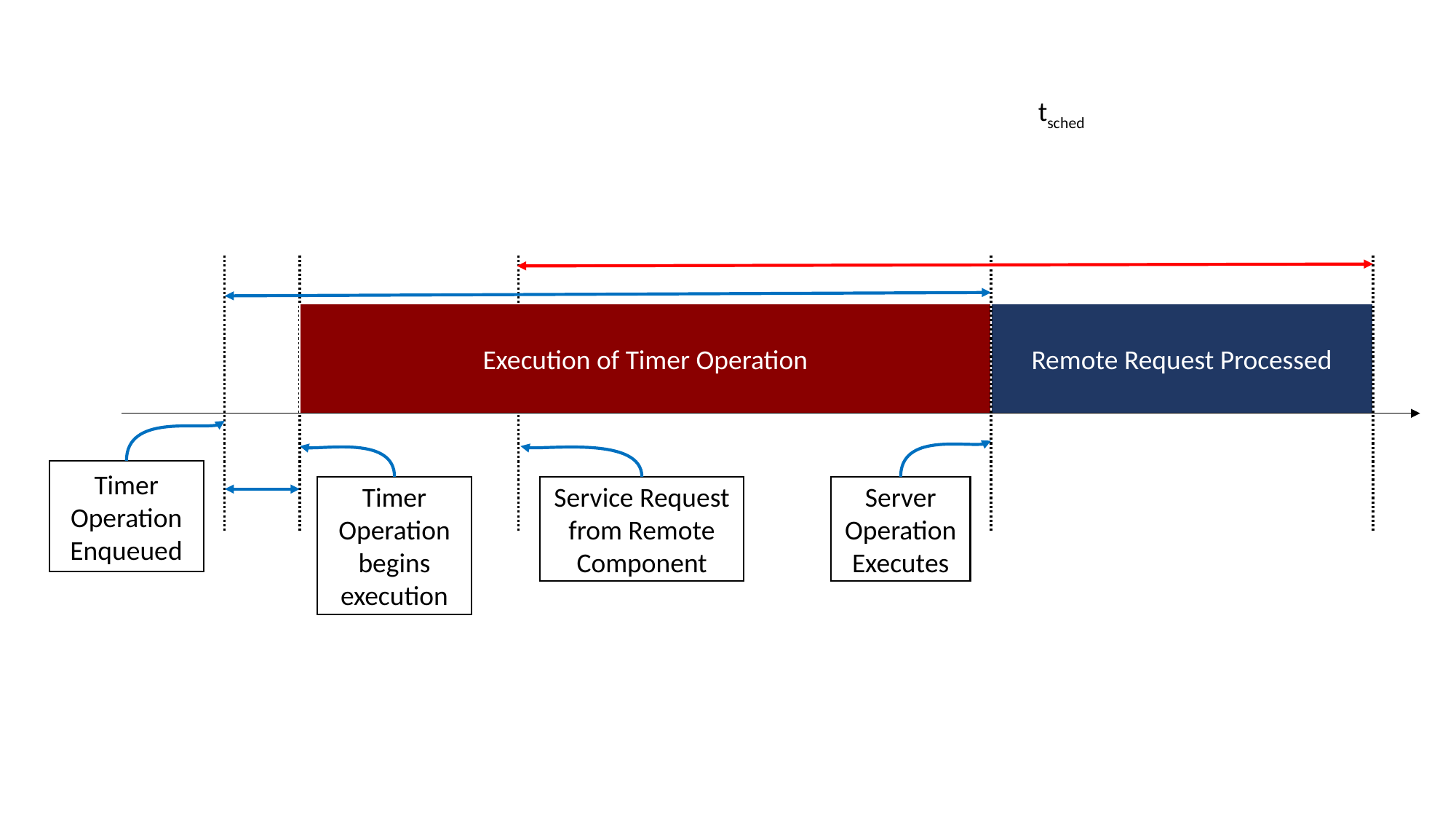

tsched
Execution of Timer Operation
Remote Request Processed
Timer Operation Enqueued
Server Operation Executes
Timer Operation begins execution
Service Request from Remote Component